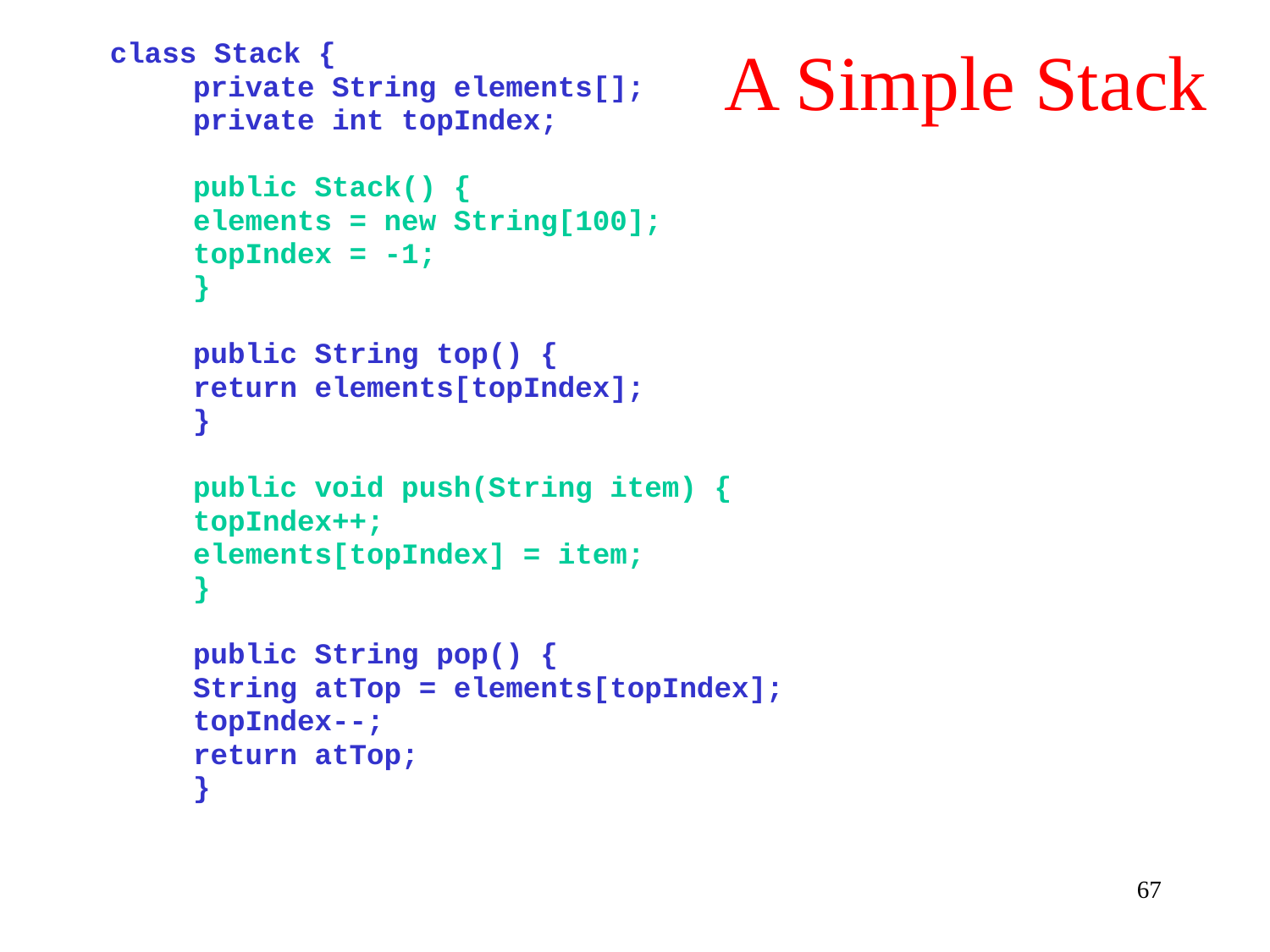

# A Simple Stack
class Stack {
	private String elements[];
	private int topIndex;

	public Stack() {
		elements = new String[100];
		topIndex = -1;
	}

	public String top() {
		return elements[topIndex];
	}

	public void push(String item) {
		topIndex++;
		elements[topIndex] = item;
	}

	public String pop() {
		String atTop = elements[topIndex];
		topIndex--;
		return atTop;
	}

67